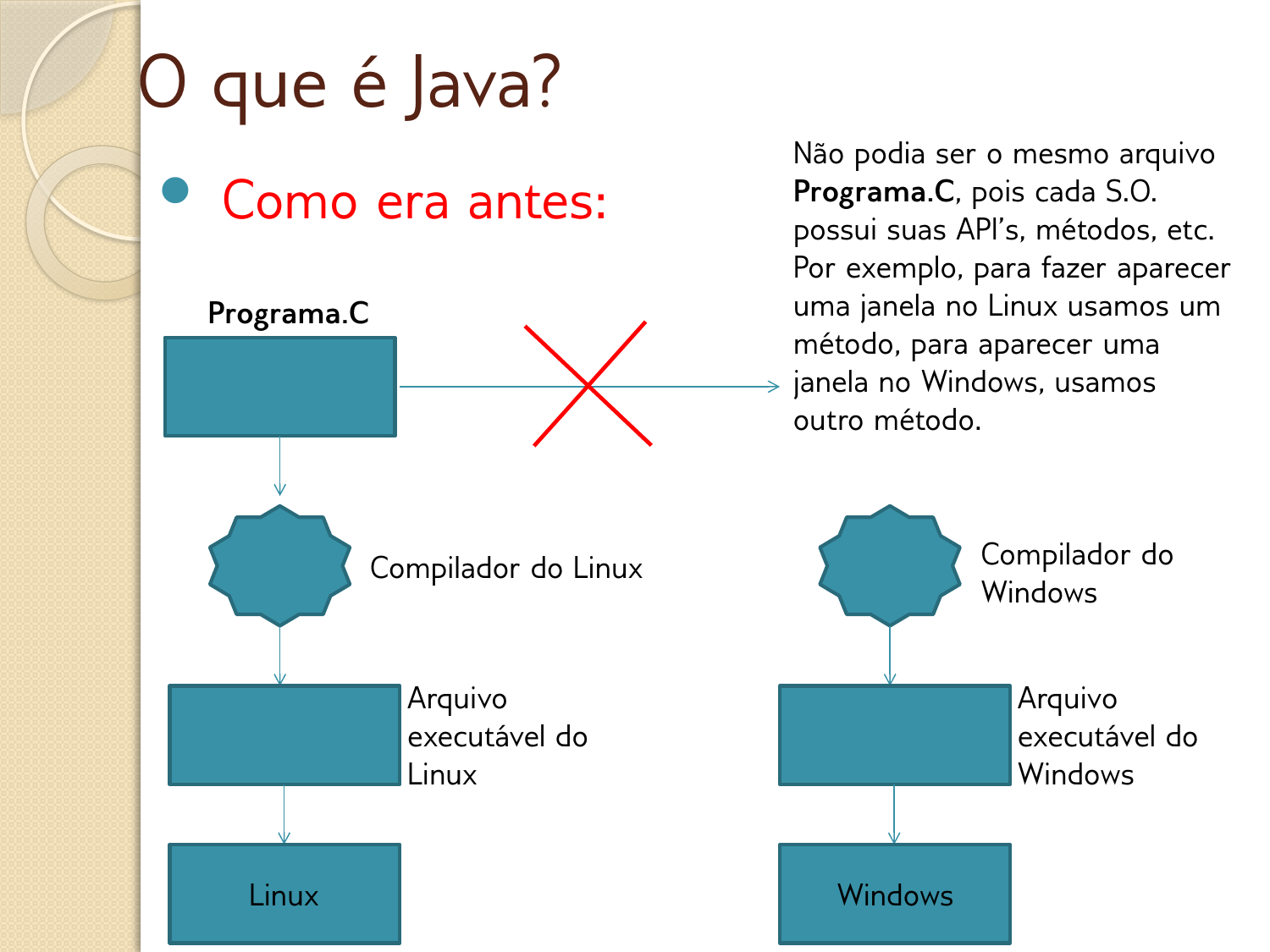

# O que é Java?
Não podia ser o mesmo arquivo Programa.C, pois cada S.O. possui suas API’s, métodos, etc. Por exemplo, para fazer aparecer uma janela no Linux usamos um método, para aparecer uma janela no Windows, usamos outro método.
Como era antes:
Programa.C

Compilador do Windows
Compilador do Linux
Arquivo executável do Linux
Arquivo executável do Windows

Linux
Windows